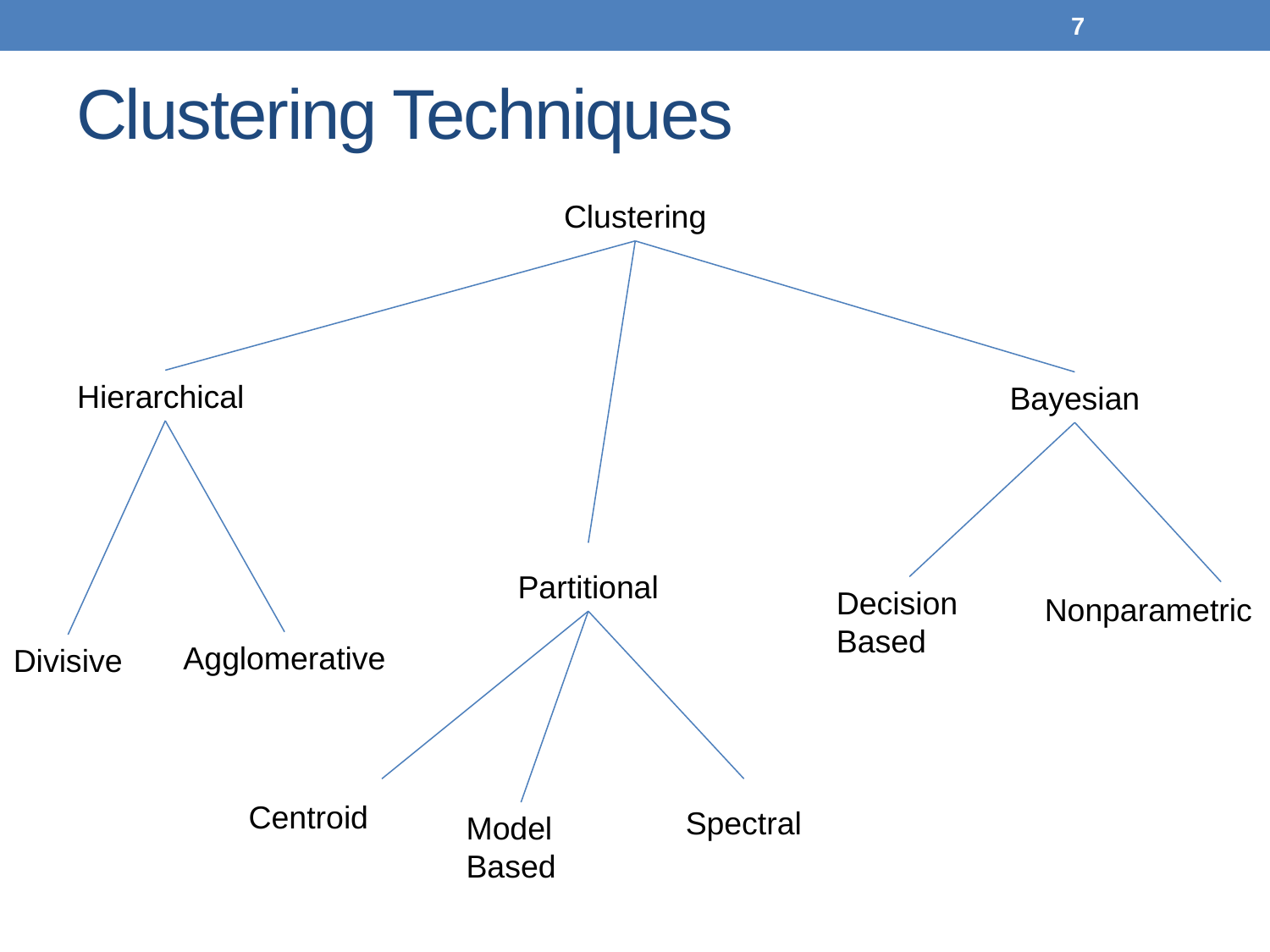

7
# Clustering Techniques
Clustering
Hierarchical
Bayesian
Partitional
Decision Based
Nonparametric
Agglomerative
Divisive
Centroid
Spectral
Model Based